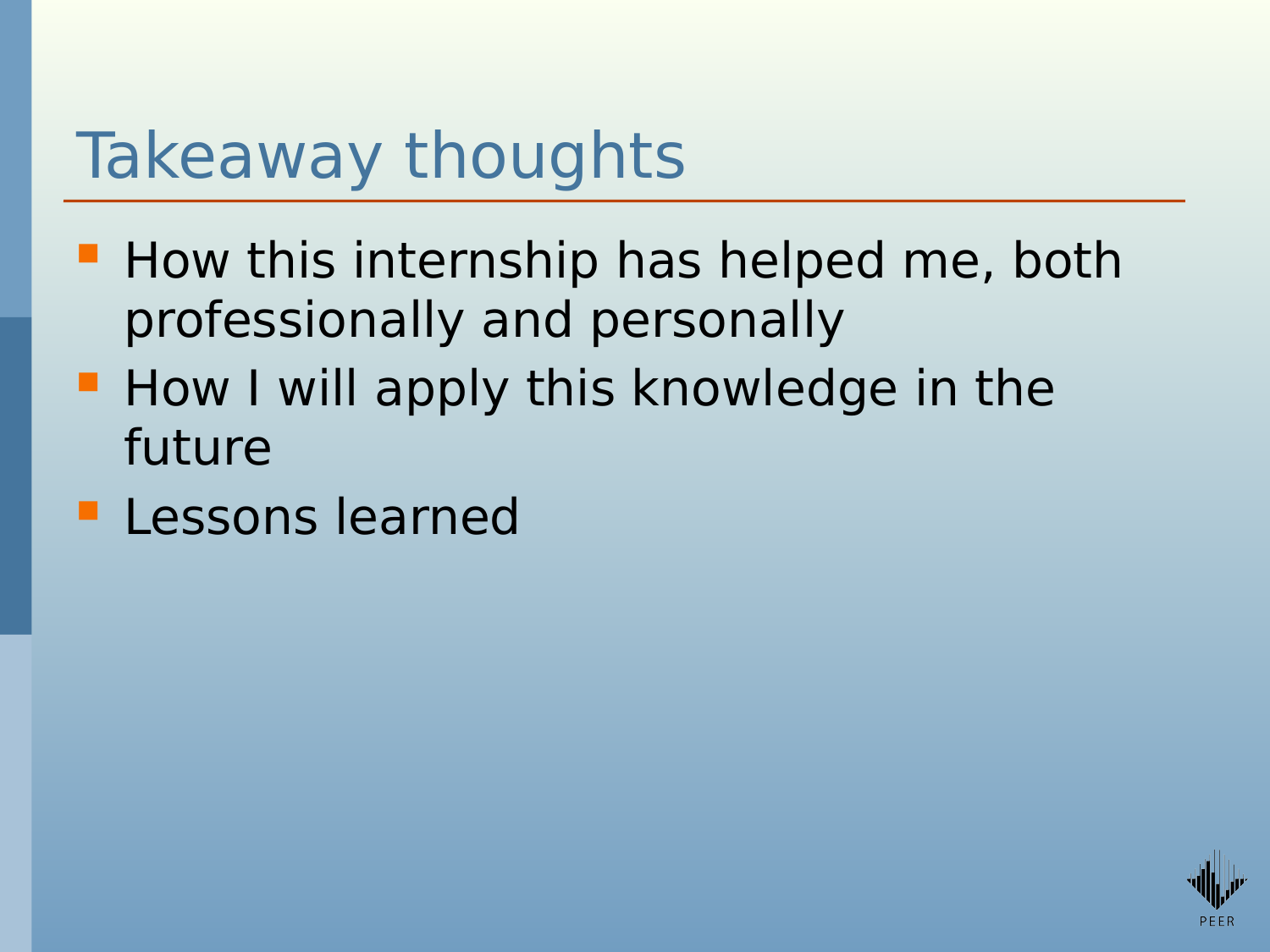

# Takeaway thoughts
How this internship has helped me, both professionally and personally
How I will apply this knowledge in the future
Lessons learned